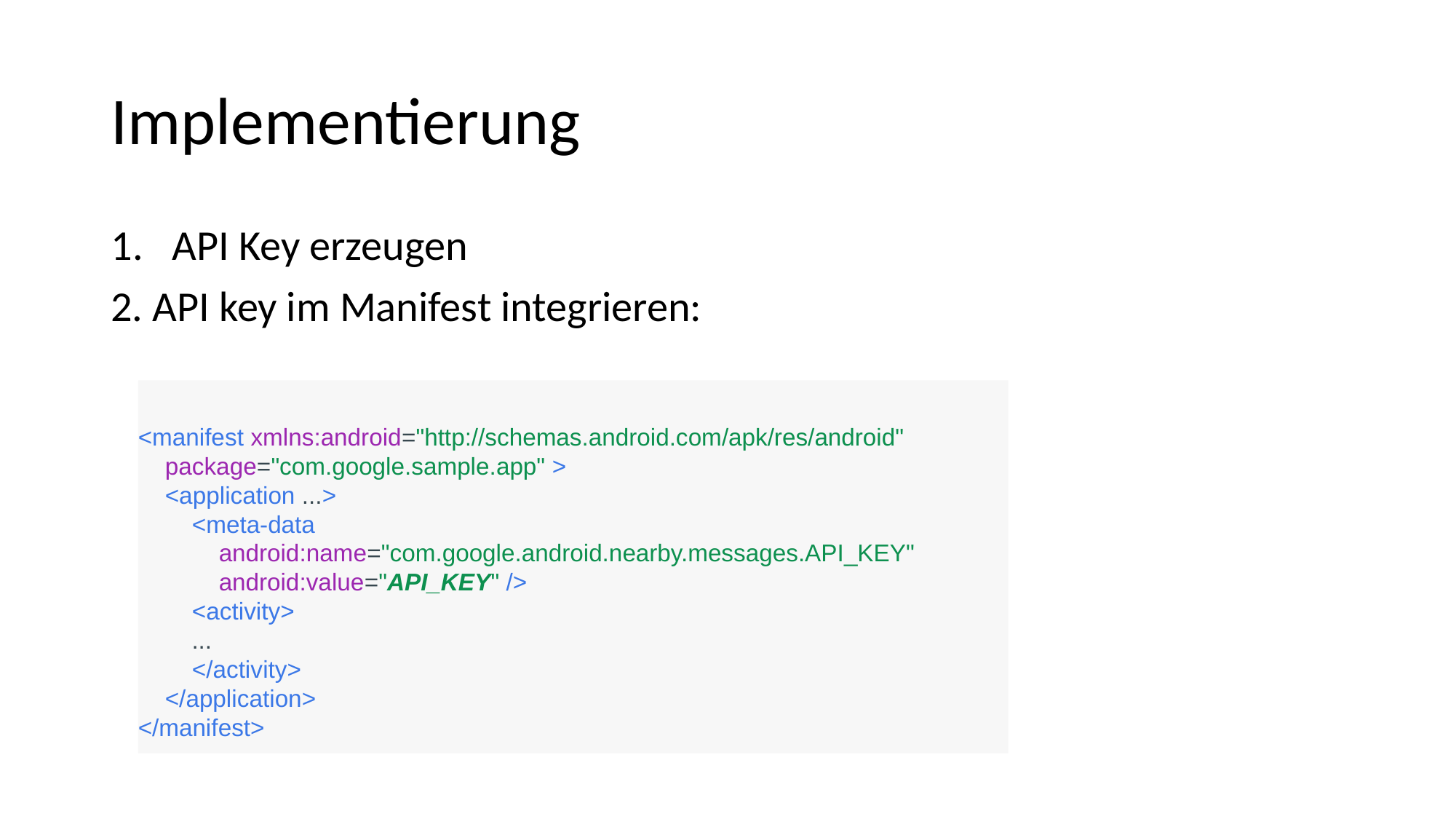

# Implementierung
API Key erzeugen
2. API key im Manifest integrieren:

<manifest xmlns:android="http://schemas.android.com/apk/res/android"
    package="com.google.sample.app" >
    <application ...>
        <meta-data
            android:name="com.google.android.nearby.messages.API_KEY"
            android:value="API_KEY" />
        <activity>
        ...
        </activity>
    </application>
</manifest>